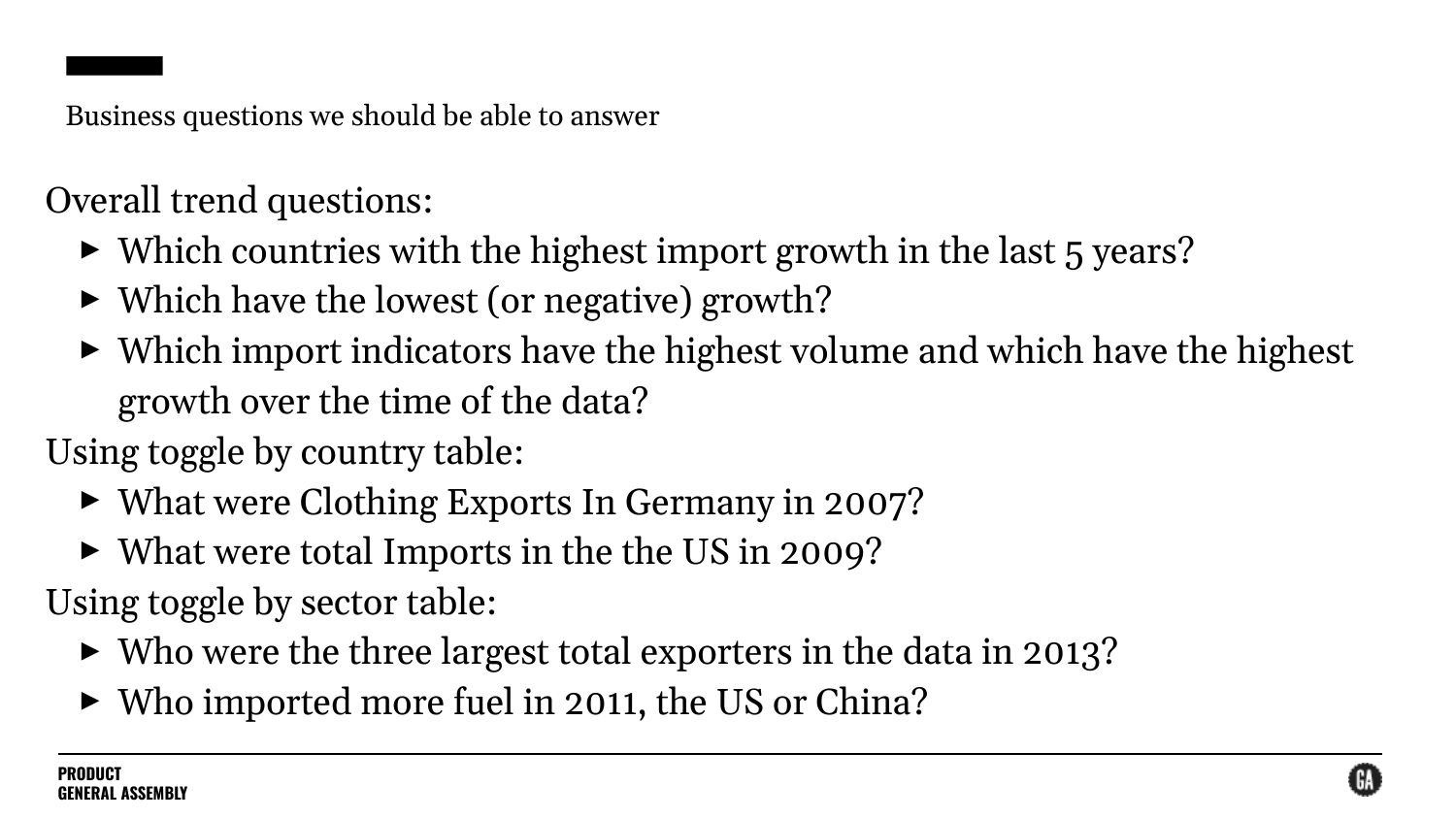

# Business questions we should be able to answer
Overall trend questions:
Which countries with the highest import growth in the last 5 years?
Which have the lowest (or negative) growth?
Which import indicators have the highest volume and which have the highest growth over the time of the data?
Using toggle by country table:
What were Clothing Exports In Germany in 2007?
What were total Imports in the the US in 2009?
Using toggle by sector table:
Who were the three largest total exporters in the data in 2013?
Who imported more fuel in 2011, the US or China?